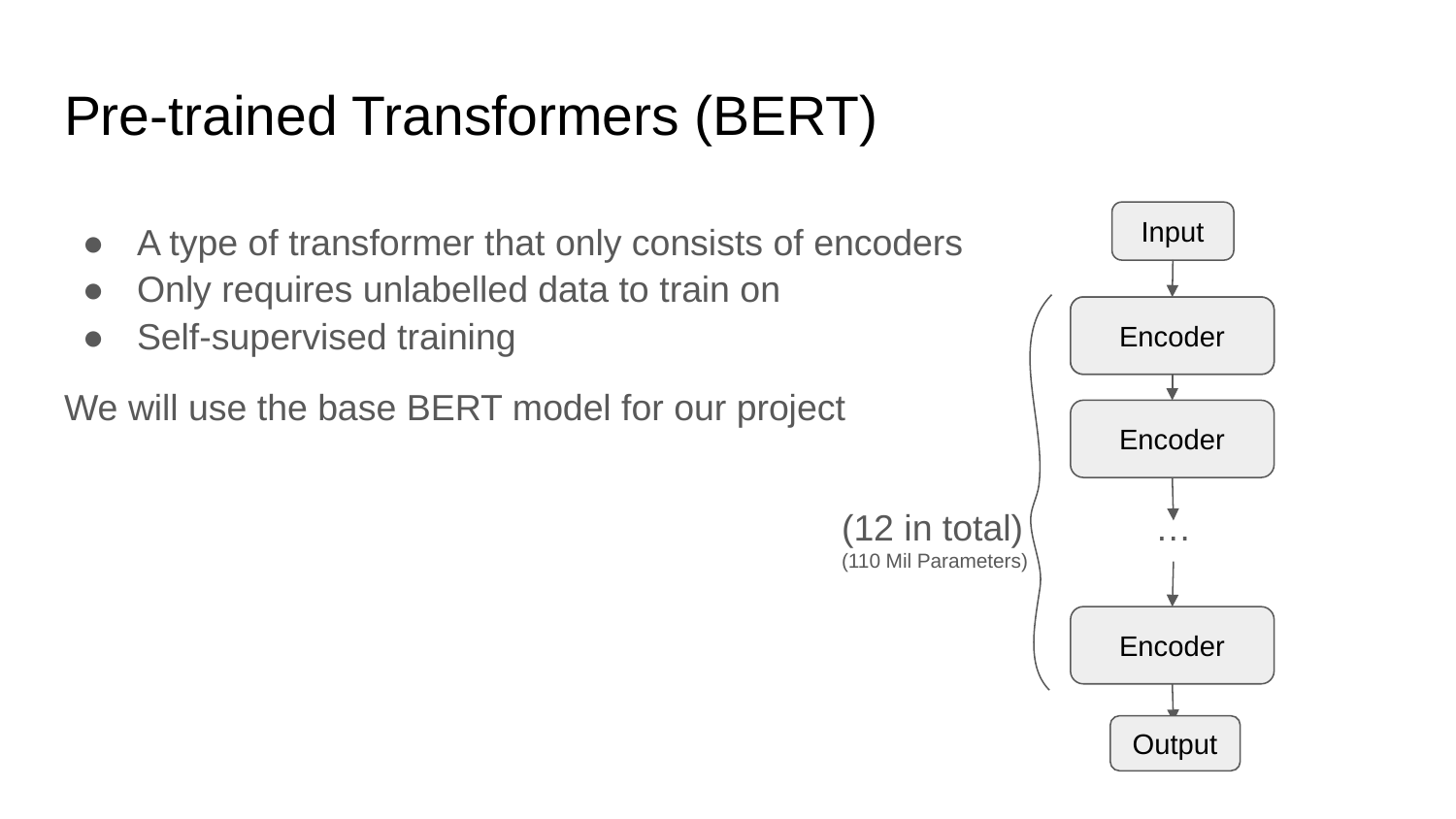

# Pre-trained Transformers (BERT)
A type of transformer that only consists of encoders
Only requires unlabelled data to train on
Self-supervised training
We will use the base BERT model for our project

Input

Encoder
Encoder
Encoder
(12 in total)             …
(110 Mil Parameters)
Encoder
Output